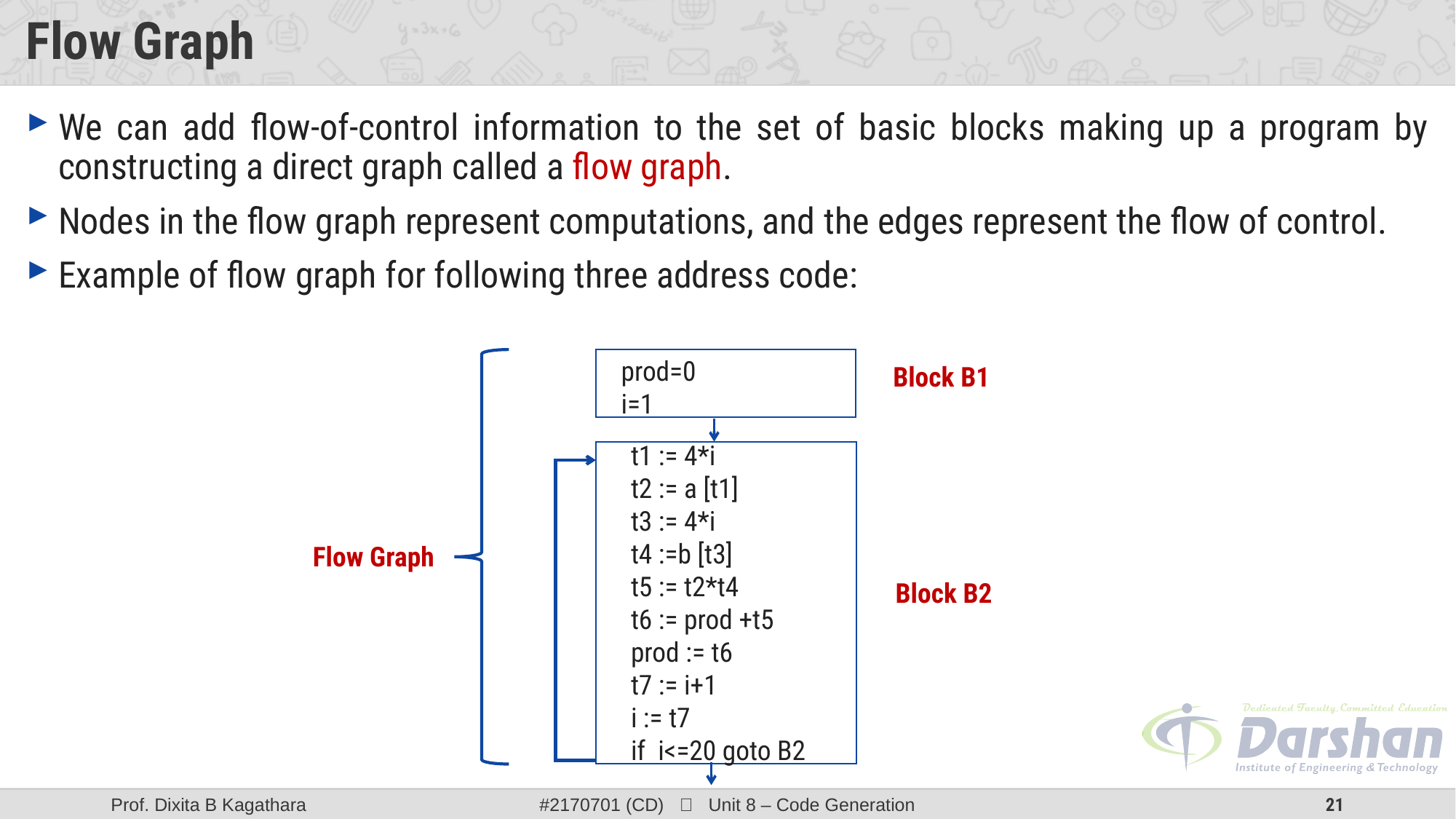

# Flow Graph
We can add flow-of-control information to the set of basic blocks making up a program by constructing a direct graph called a flow graph.
Nodes in the flow graph represent computations, and the edges represent the flow of control.
Example of flow graph for following three address code:

Block B1
   prod=0
   i=1

   t1 := 4*i
   t2 := a [t1]
   t3 := 4*i
   t4 :=b [t3]
   t5 := t2*t4
   t6 := prod +t5
   prod := t6
   t7 := i+1
   i := t7
   if  i<=20 goto B2

Flow Graph
Block B2